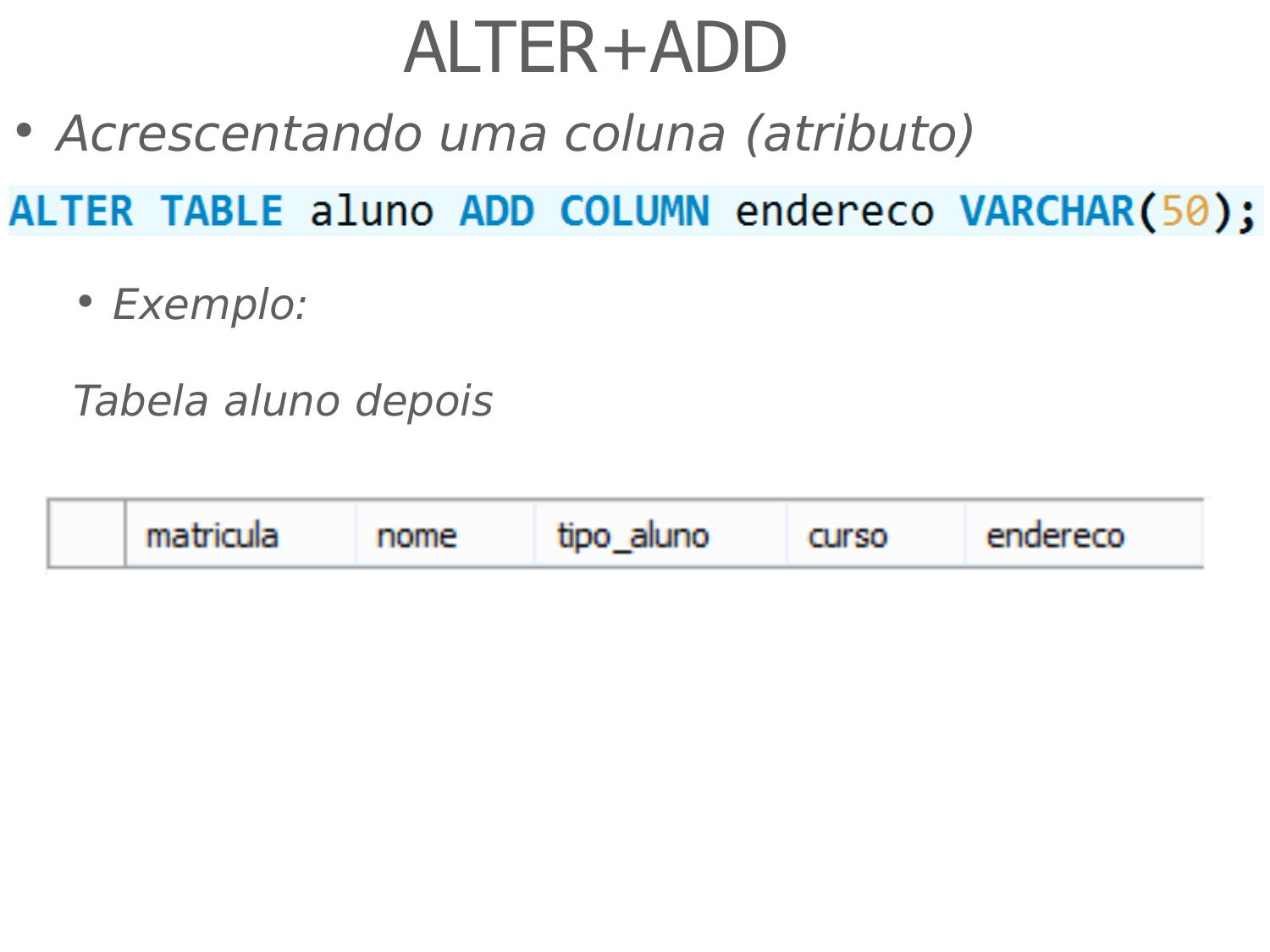

# ALTER+ADD
Acrescentando uma coluna (atributo)

Exemplo:
Tabela aluno depois